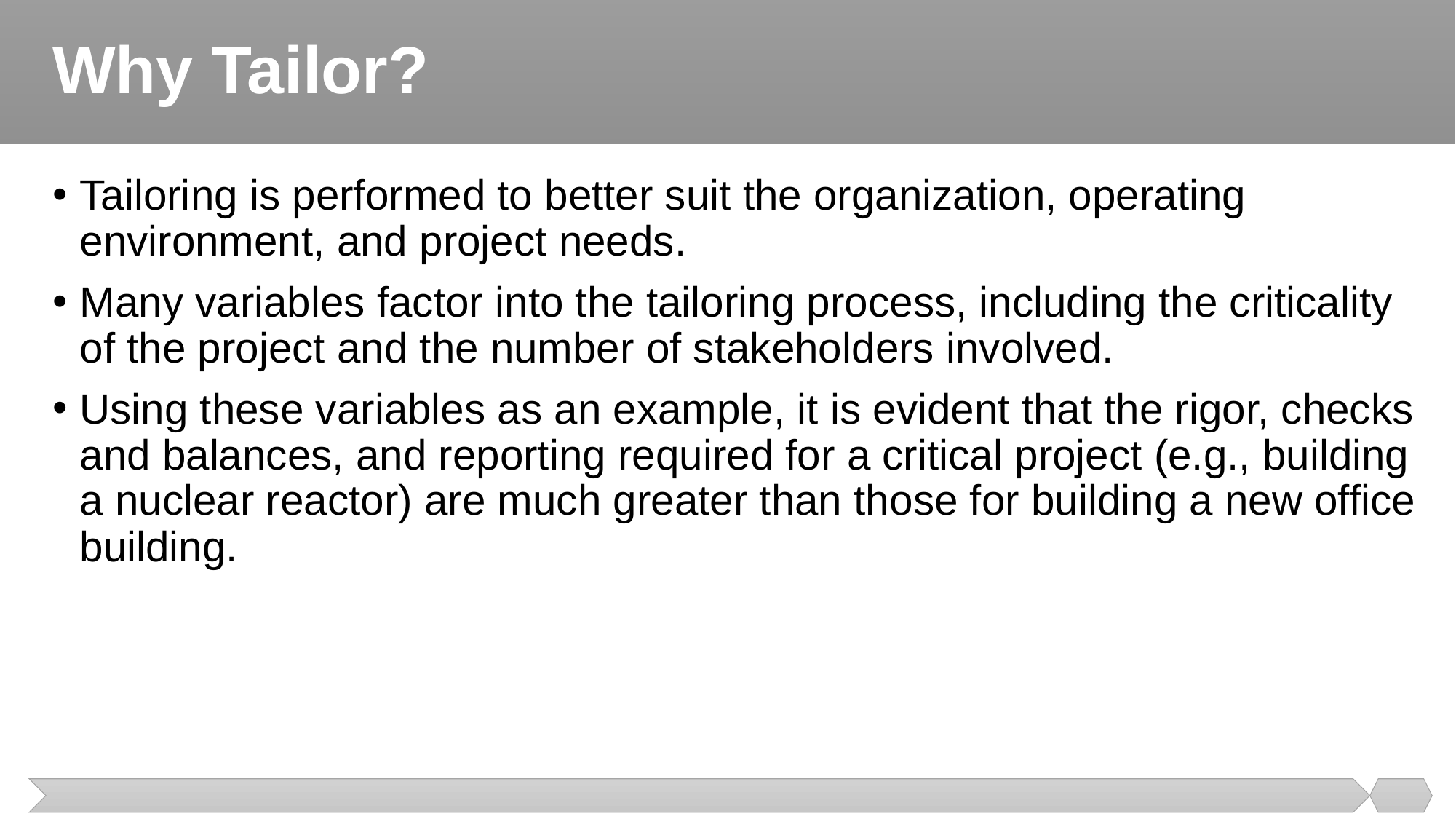

# Why Tailor?
Tailoring is performed to better suit the organization, operating environment, and project needs.
Many variables factor into the tailoring process, including the criticality of the project and the number of stakeholders involved.
Using these variables as an example, it is evident that the rigor, checks and balances, and reporting required for a critical project (e.g., building a nuclear reactor) are much greater than those for building a new office building.